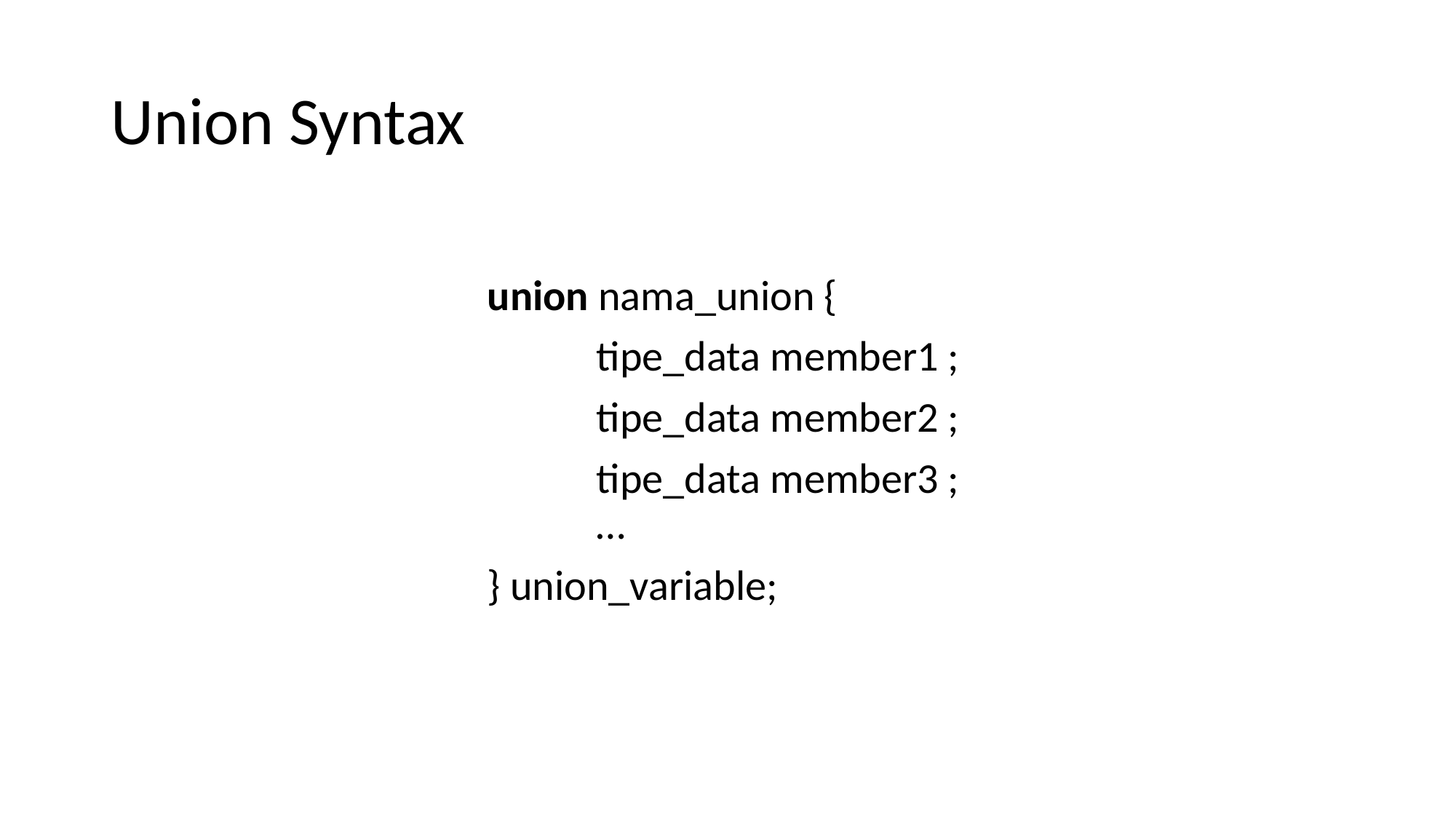

# Union Syntax

union nama_union {
	tipe_data member1 ;
	tipe_data member2 ;
	tipe_data member3 ;	…
} union_variable;